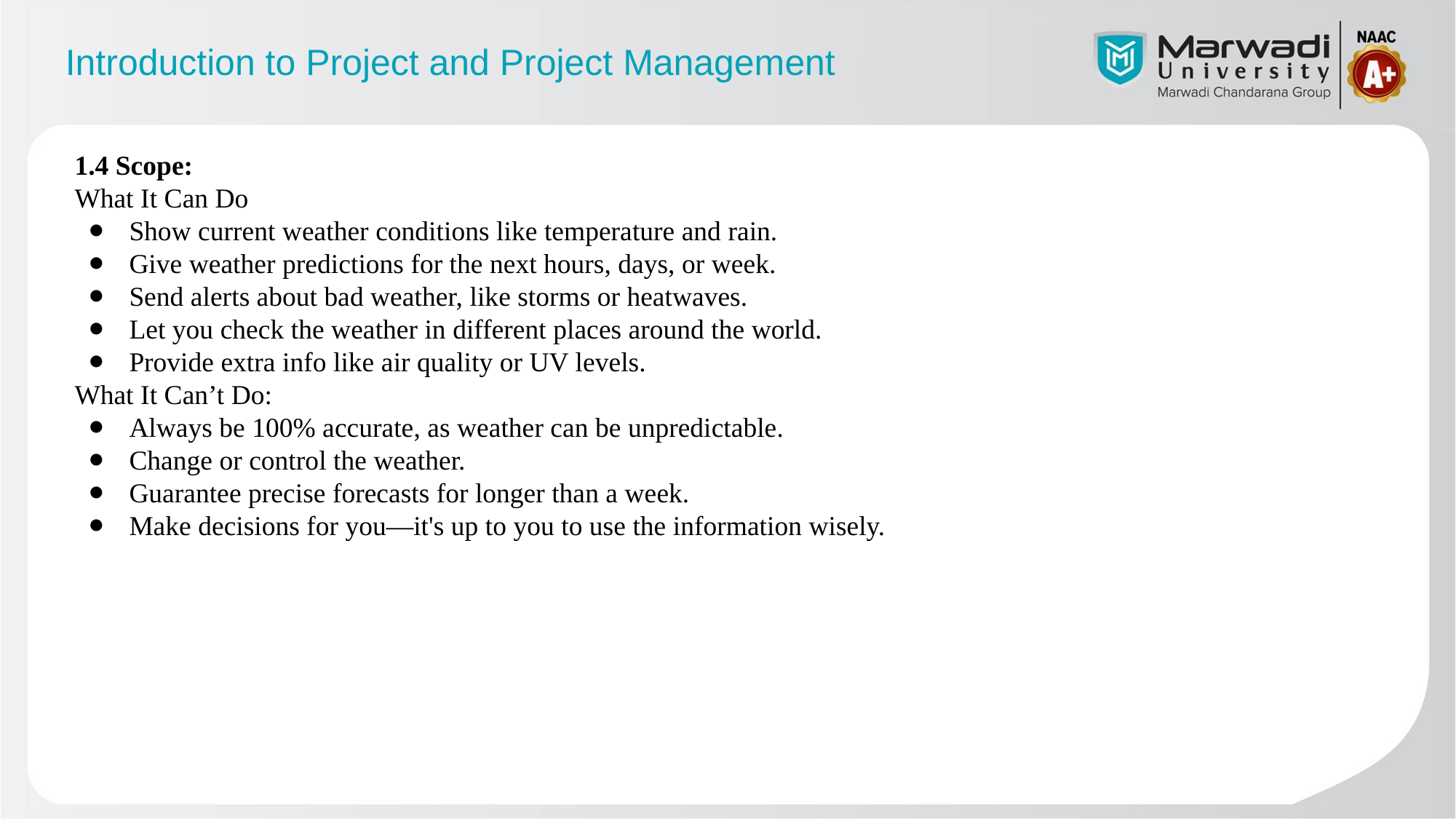

# Introduction to Project and Project Management

1.4 Scope:
What It Can Do
Show current weather conditions like temperature and rain.
Give weather predictions for the next hours, days, or week.
Send alerts about bad weather, like storms or heatwaves.
Let you check the weather in different places around the world.
Provide extra info like air quality or UV levels.
What It Can’t Do:
Always be 100% accurate, as weather can be unpredictable.
Change or control the weather.
Guarantee precise forecasts for longer than a week.
Make decisions for you—it's up to you to use the information wisely.